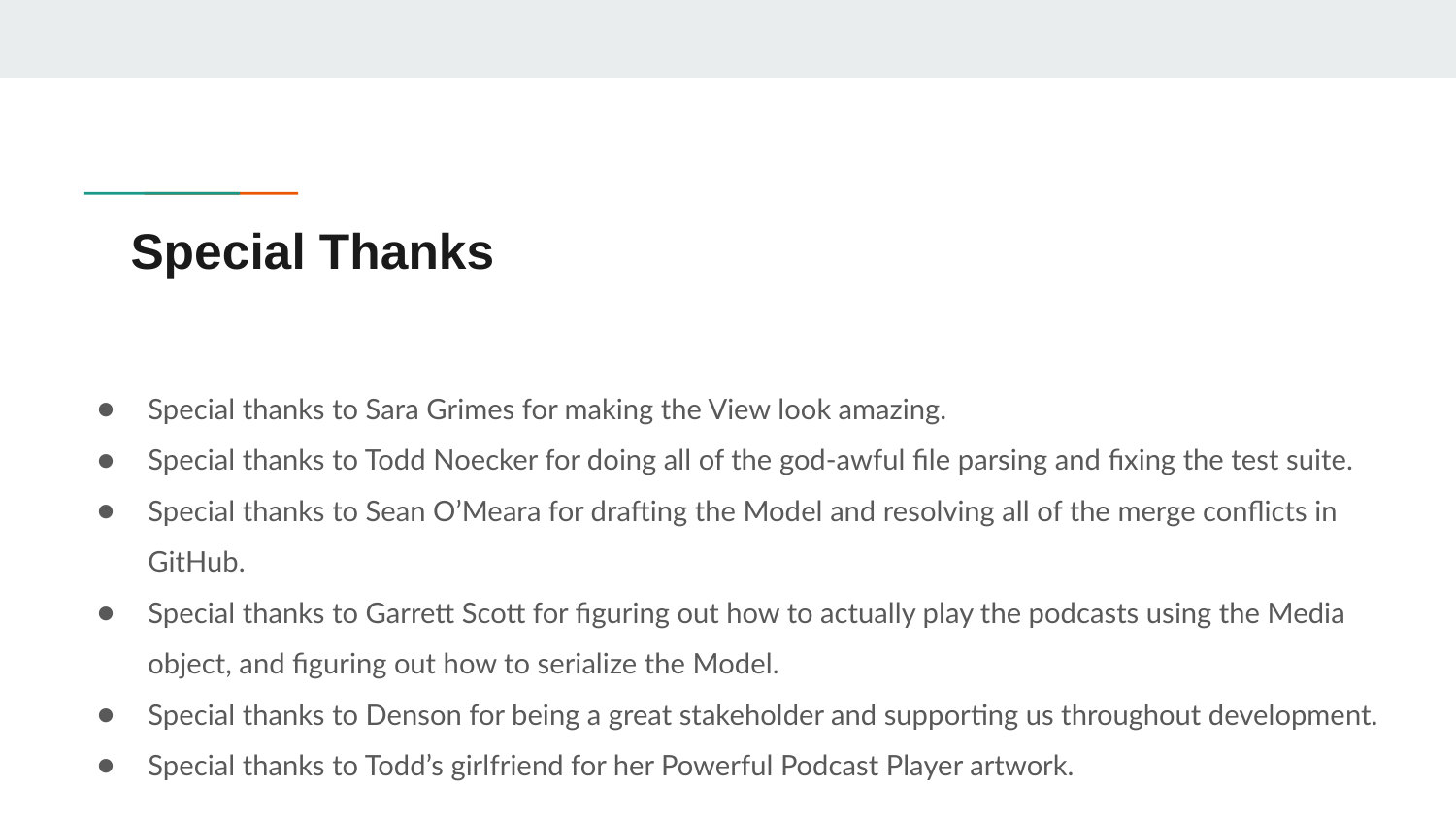

# Special Thanks
Special thanks to Sara Grimes for making the View look amazing.
Special thanks to Todd Noecker for doing all of the god-awful file parsing and fixing the test suite.
Special thanks to Sean O’Meara for drafting the Model and resolving all of the merge conflicts in GitHub.
Special thanks to Garrett Scott for figuring out how to actually play the podcasts using the Media object, and figuring out how to serialize the Model.
Special thanks to Denson for being a great stakeholder and supporting us throughout development.
Special thanks to Todd’s girlfriend for her Powerful Podcast Player artwork.